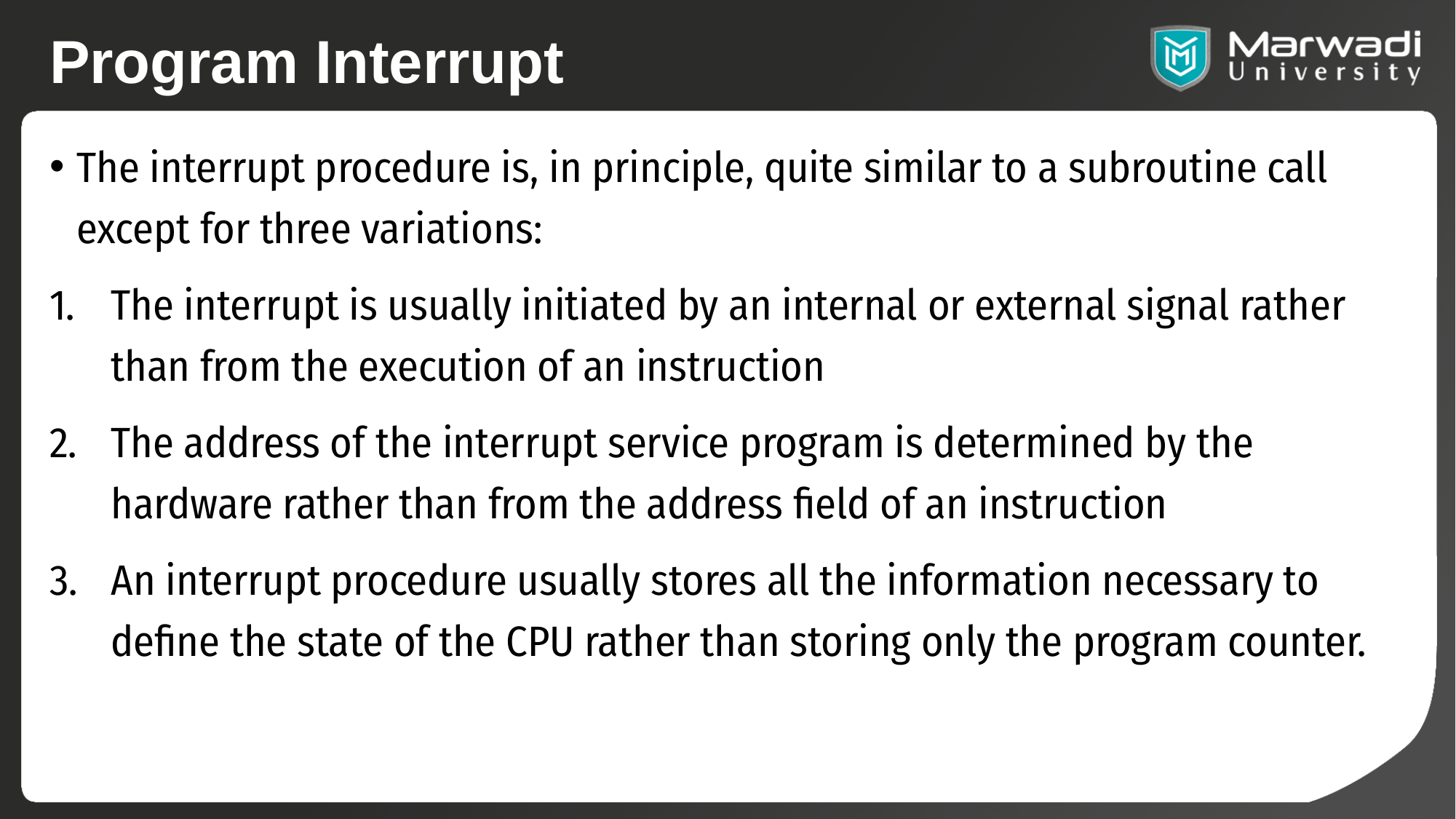

# Program Interrupt
The interrupt procedure is, in principle, quite similar to a subroutine call except for three variations:
The interrupt is usually initiated by an internal or external signal rather than from the execution of an instruction
The address of the interrupt service program is determined by the hardware rather than from the address field of an instruction
An interrupt procedure usually stores all the information necessary to define the state of the CPU rather than storing only the program counter.